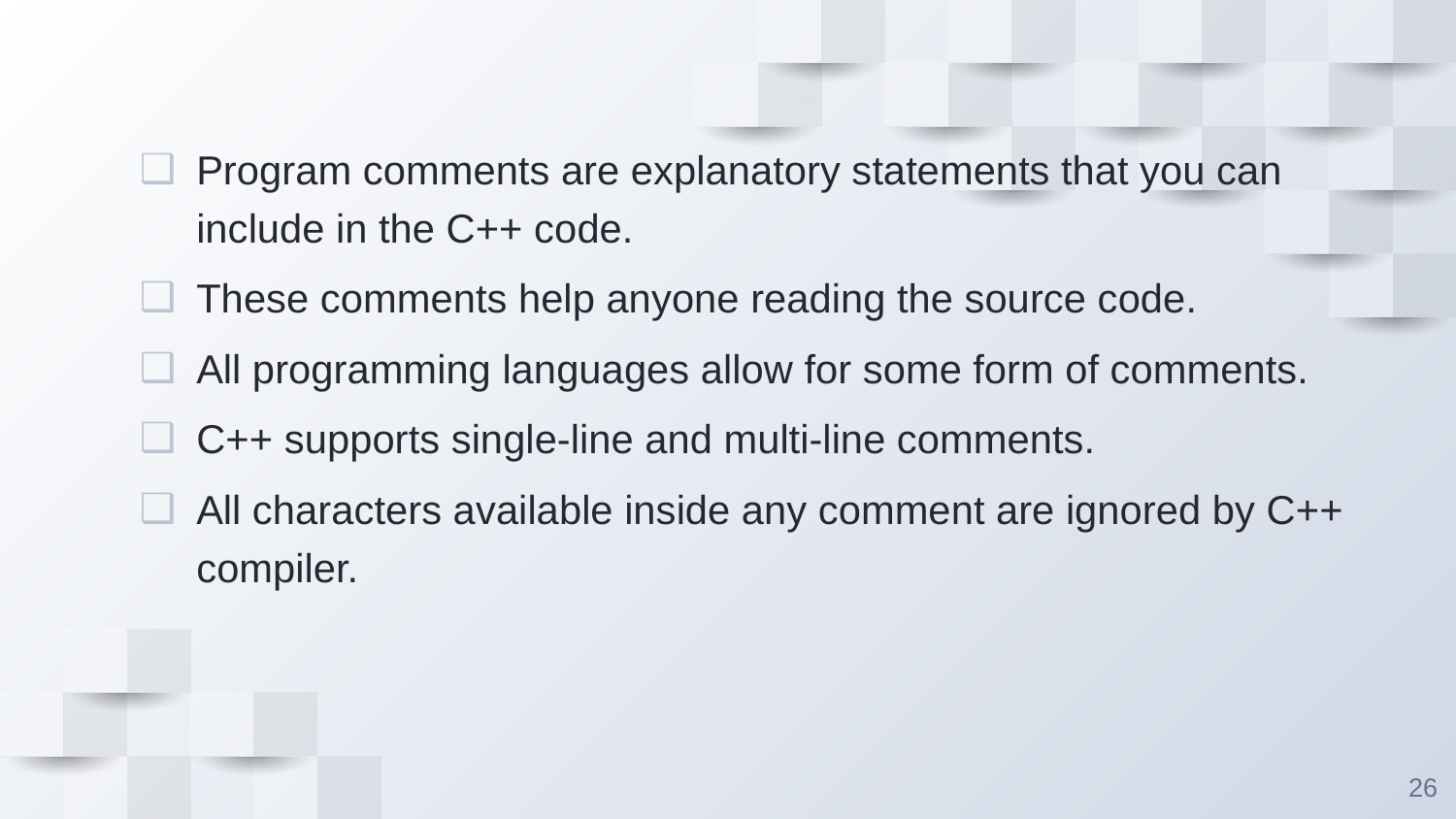

Program comments are explanatory statements that you can include in the C++ code.
These comments help anyone reading the source code.
All programming languages allow for some form of comments.
C++ supports single-line and multi-line comments.
All characters available inside any comment are ignored by C++ compiler.

26